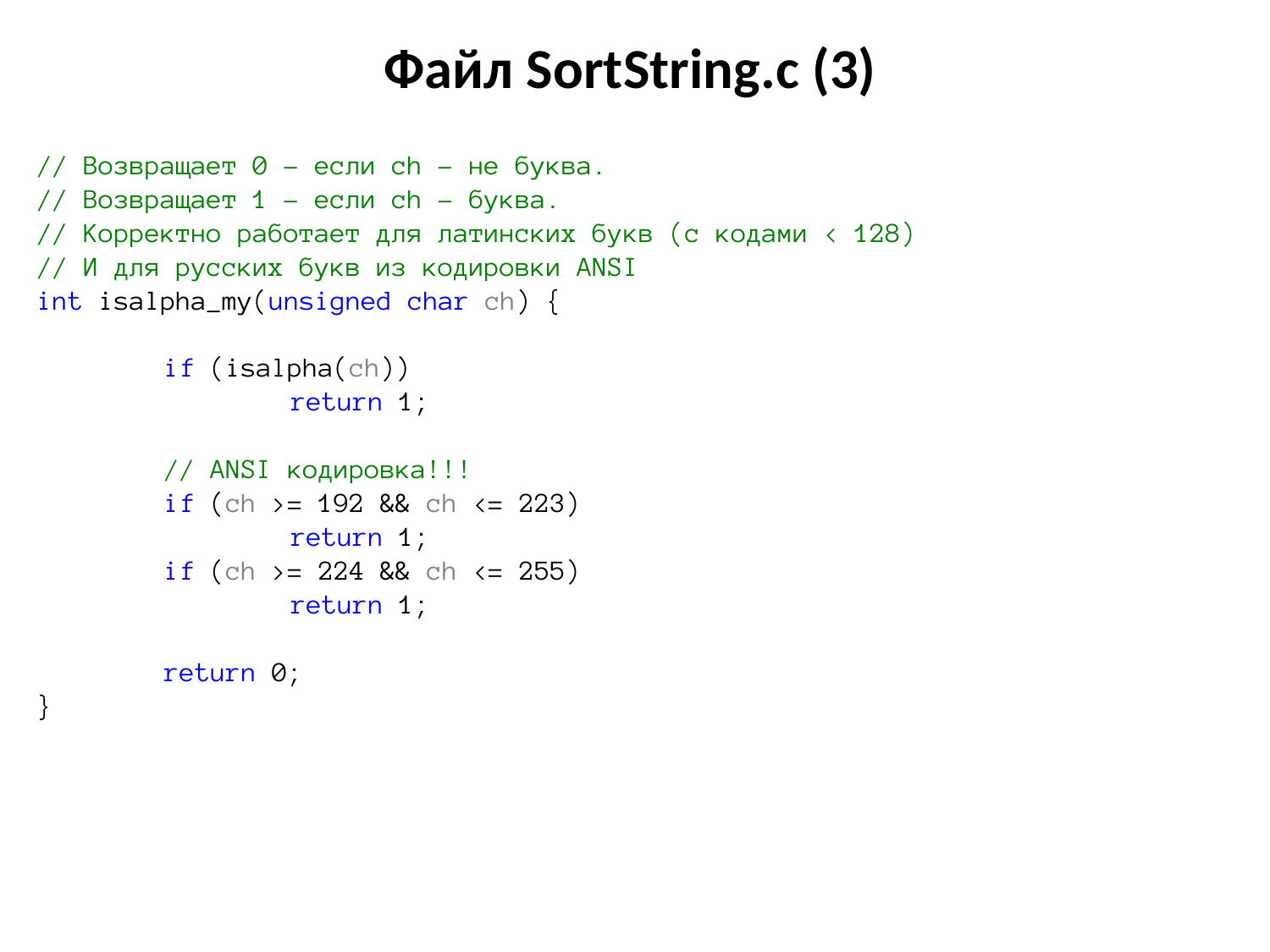

# Файл SortString.c (3)
// Возвращает 0 - если ch - не буква.
// Возвращает 1 - если ch - буква.
// Корректно работает для латинских букв (с кодами < 128)
// И для русских букв из кодировки ANSI
int isalpha_my(unsigned char ch) {

	if (isalpha(ch))
		return 1;

	// ANSI кодировка!!!
	if (ch >= 192 && ch <= 223)
		return 1;
	if (ch >= 224 && ch <= 255)
		return 1;

	return 0;
}